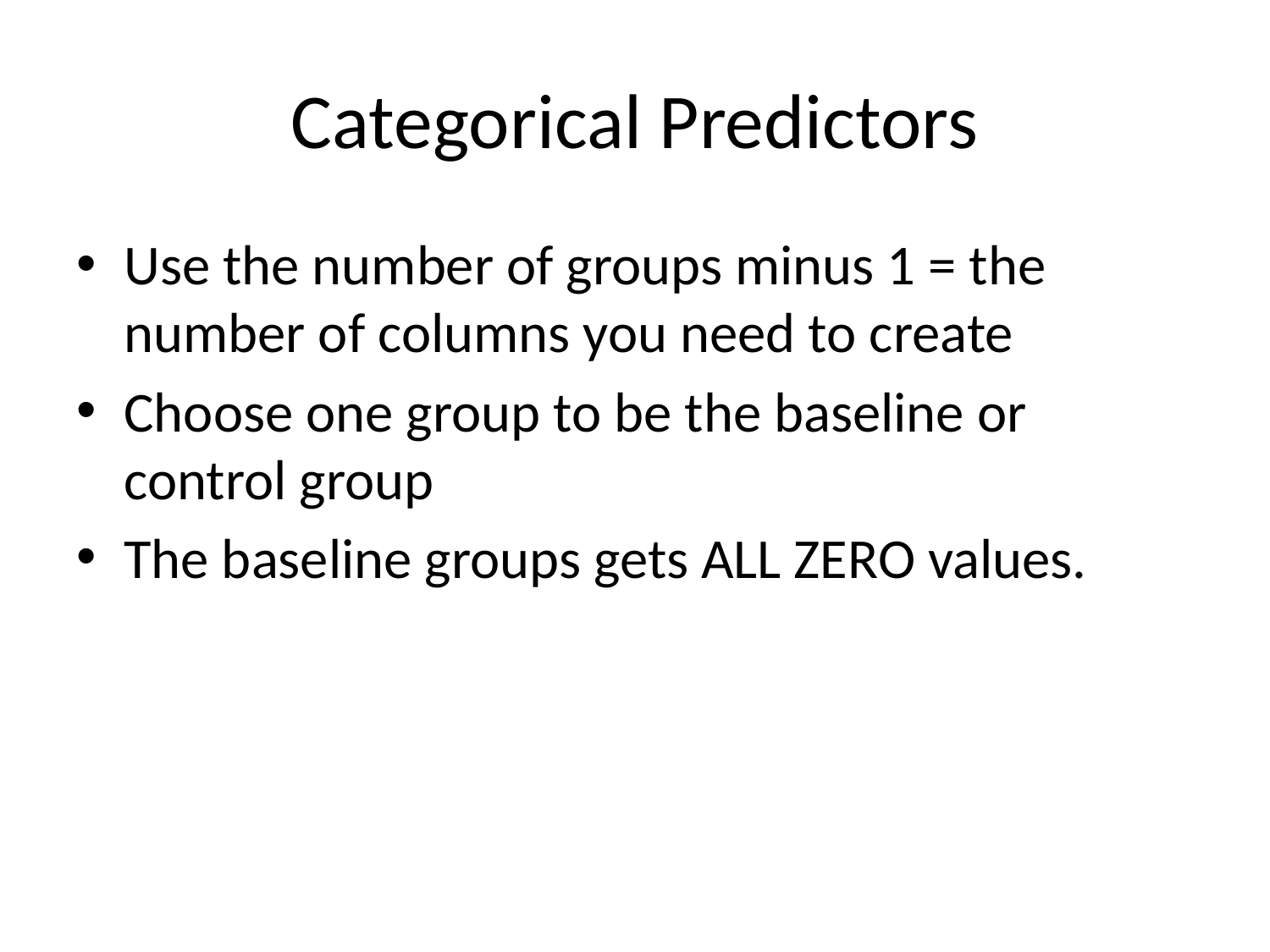

# Categorical Predictors
Use the number of groups minus 1 = the number of columns you need to create
Choose one group to be the baseline or control group
The baseline groups gets ALL ZERO values.